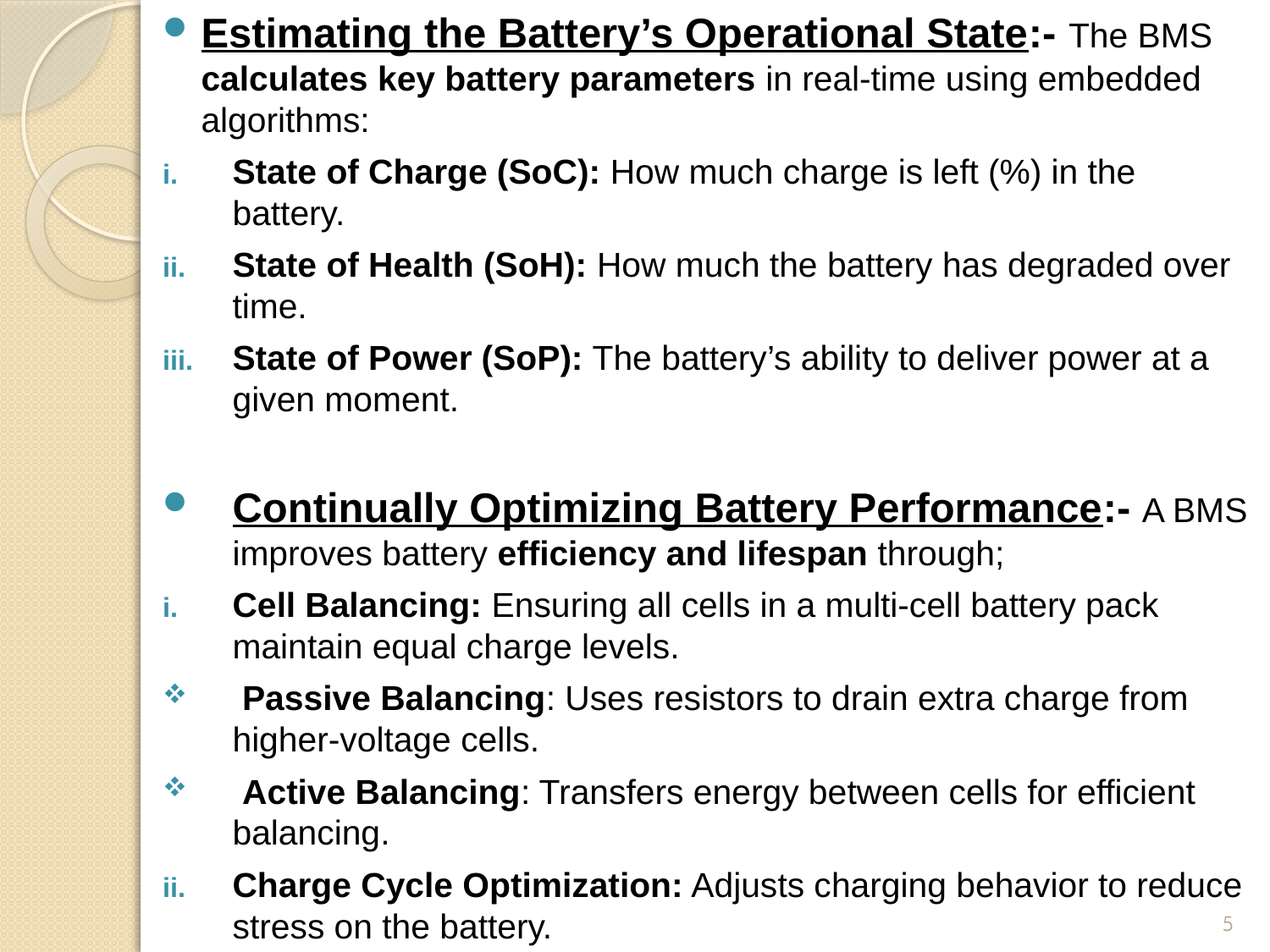

Estimating the Battery’s Operational State:- The BMS calculates key battery parameters in real-time using embedded algorithms:
State of Charge (SoC): How much charge is left (%) in the battery.
State of Health (SoH): How much the battery has degraded over time.
State of Power (SoP): The battery’s ability to deliver power at a given moment.

Continually Optimizing Battery Performance:- A BMS improves battery efficiency and lifespan through;
Cell Balancing: Ensuring all cells in a multi-cell battery pack maintain equal charge levels.
 Passive Balancing: Uses resistors to drain extra charge from higher-voltage cells.
 Active Balancing: Transfers energy between cells for efficient balancing.
Charge Cycle Optimization: Adjusts charging behavior to reduce stress on the battery.
5